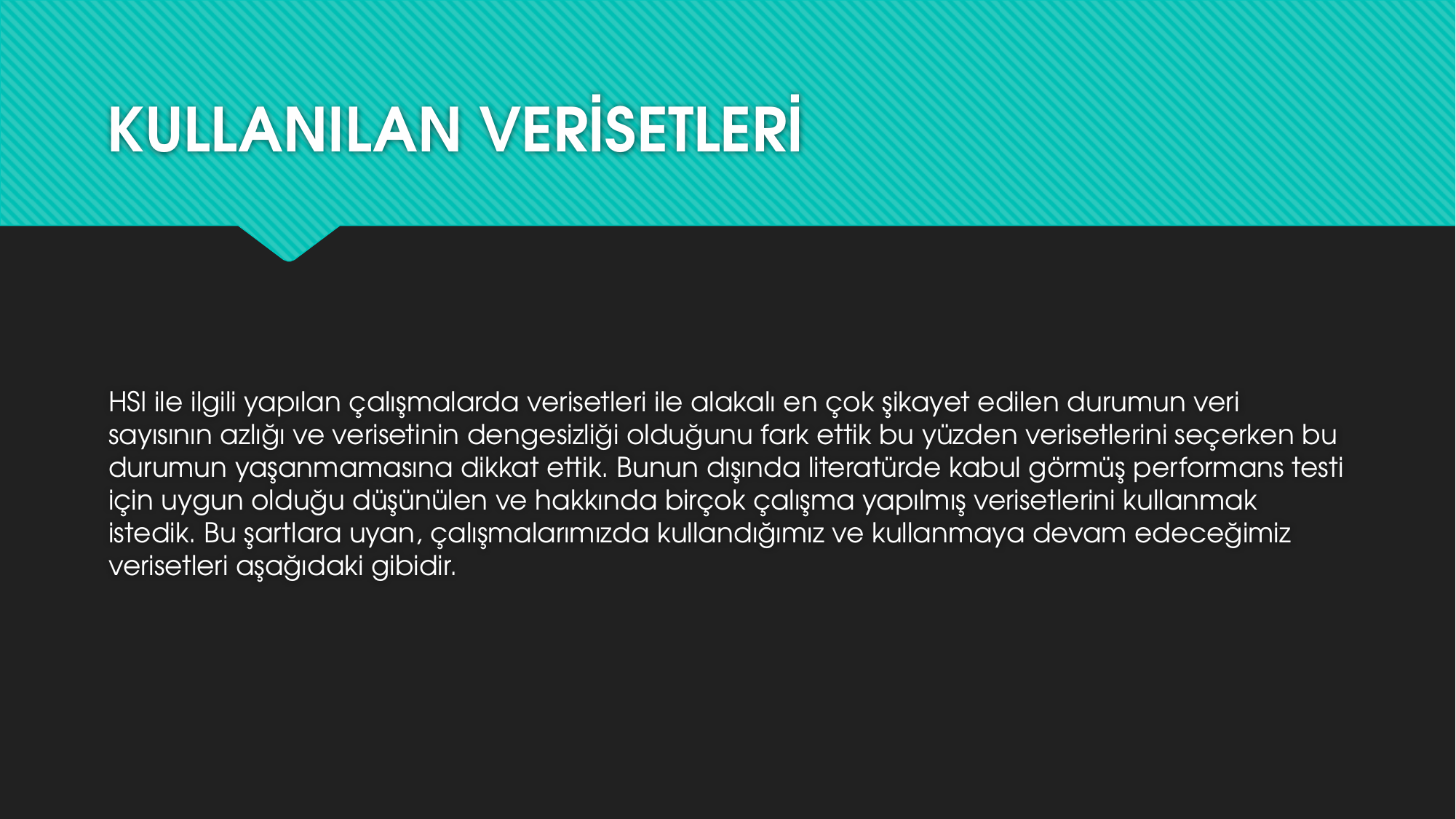

# KULLANILAN VERİSETLERİ
HSI ile ilgili yapılan çalışmalarda verisetleri ile alakalı en çok şikayet edilen durumun veri sayısının azlığı ve verisetinin dengesizliği olduğunu fark ettik bu yüzden verisetlerini seçerken bu durumun yaşanmamasına dikkat ettik. Bunun dışında literatürde kabul görmüş performans testi için uygun olduğu düşünülen ve hakkında birçok çalışma yapılmış verisetlerini kullanmak istedik. Bu şartlara uyan, çalışmalarımızda kullandığımız ve kullanmaya devam edeceğimiz verisetleri aşağıdaki gibidir.